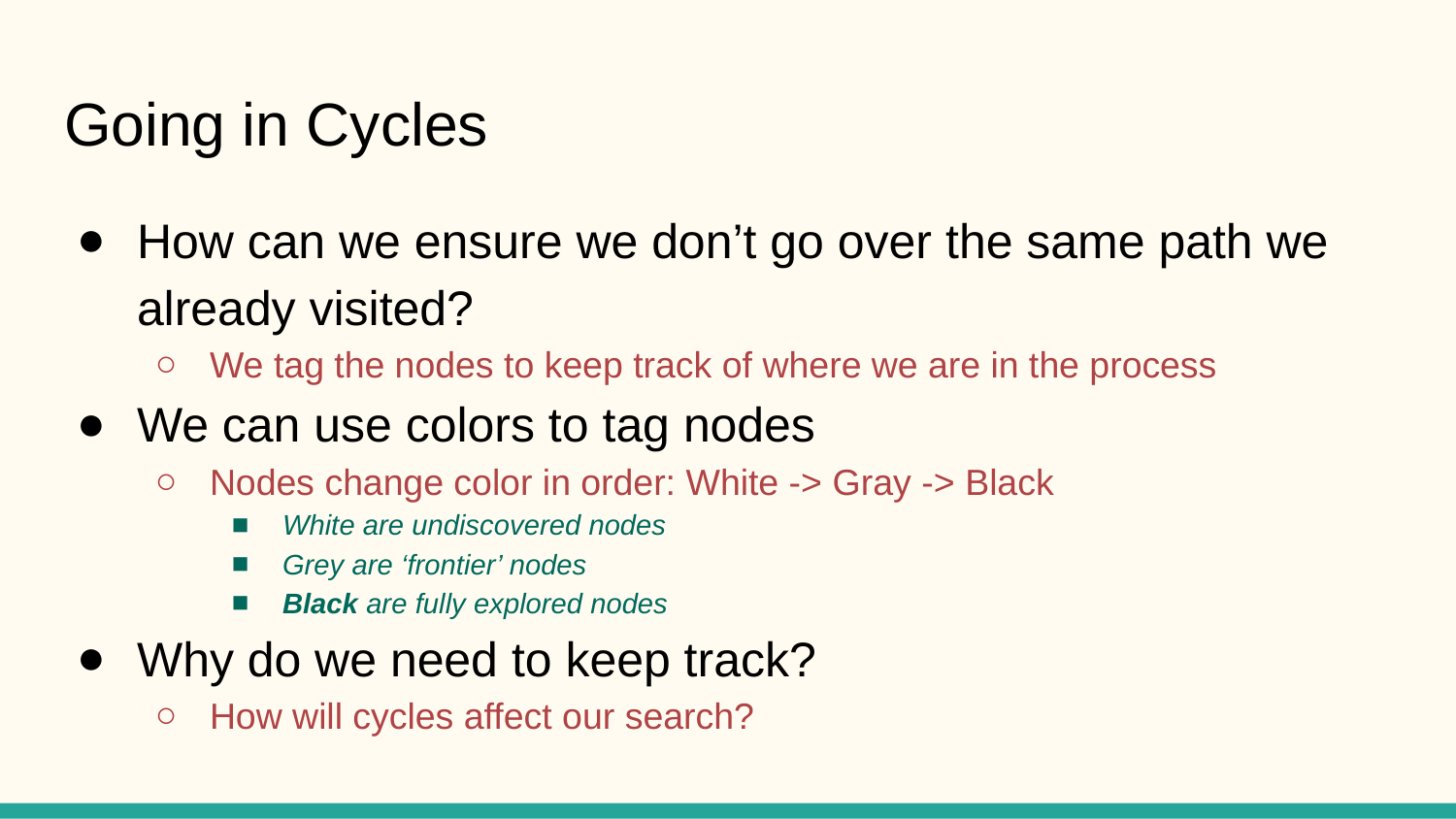

# Going in Cycles
How can we ensure we don’t go over the same path we already visited?
We tag the nodes to keep track of where we are in the process
We can use colors to tag nodes
Nodes change color in order: White -> Gray -> Black
White are undiscovered nodes
Grey are ‘frontier’ nodes
Black are fully explored nodes
Why do we need to keep track?
How will cycles affect our search?